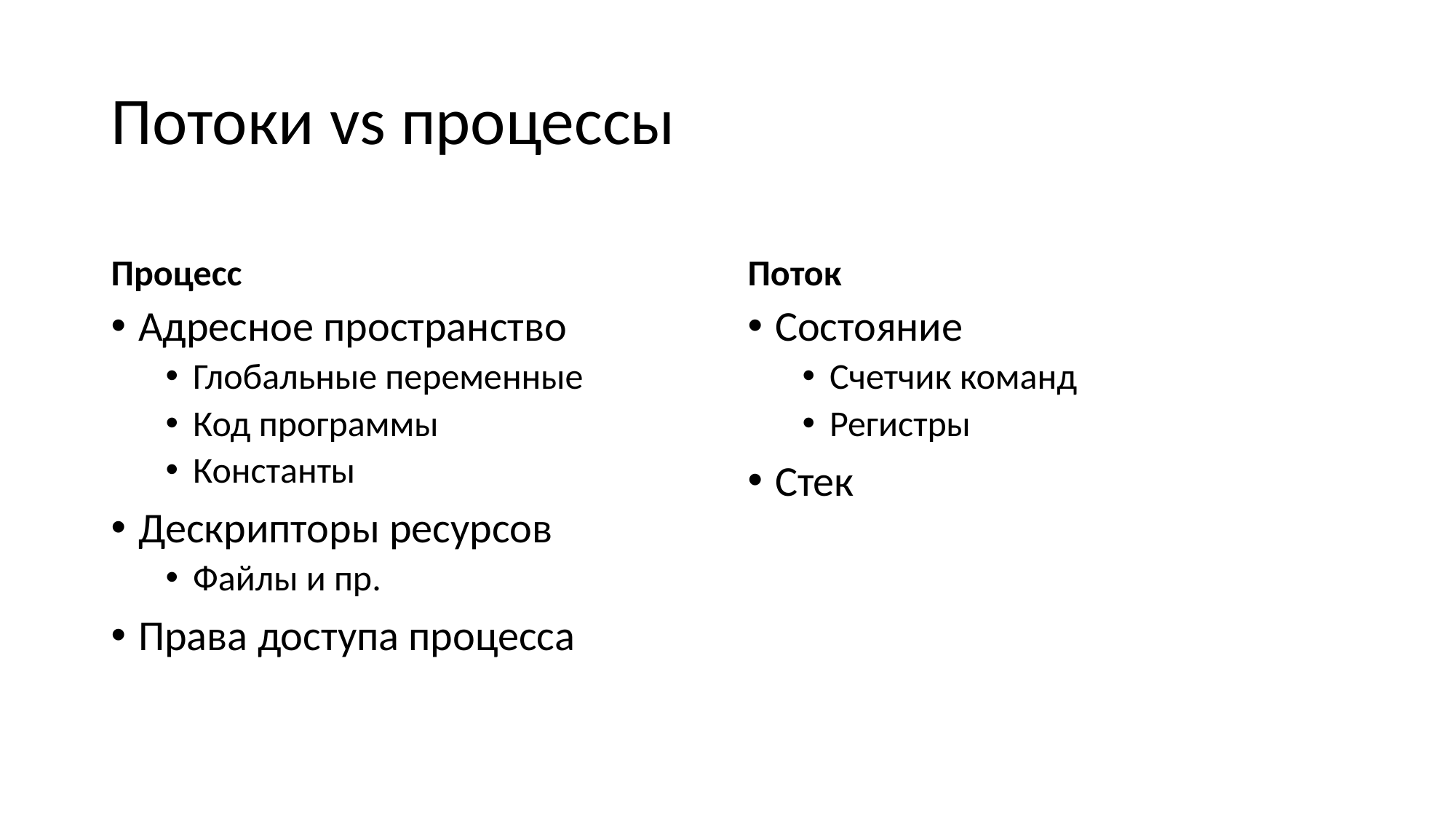

# Потоки vs процессы
Процесс
Поток
Адресное пространство
Глобальные переменные
Код программы
Константы
Дескрипторы ресурсов
Файлы и пр.
Права доступа процесса

Состояние
Счетчик команд
Регистры
Стек